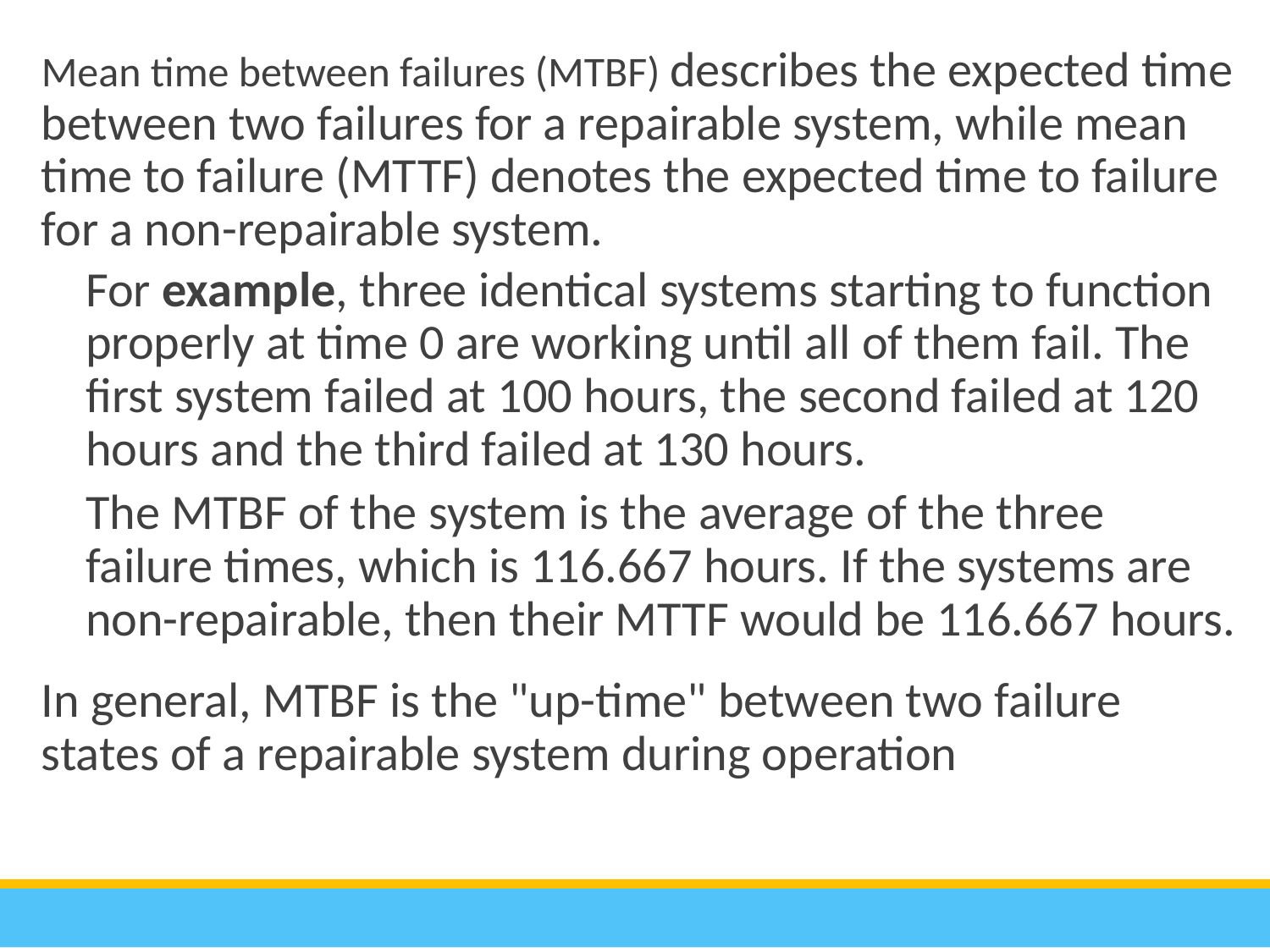

Mean time between failures (MTBF) describes the expected time between two failures for a repairable system, while mean time to failure (MTTF) denotes the expected time to failure for a non-repairable system.
For example, three identical systems starting to function properly at time 0 are working until all of them fail. The first system failed at 100 hours, the second failed at 120 hours and the third failed at 130 hours.
The MTBF of the system is the average of the three failure times, which is 116.667 hours. If the systems are non-repairable, then their MTTF would be 116.667 hours.
In general, MTBF is the "up-time" between two failure states of a repairable system during operation